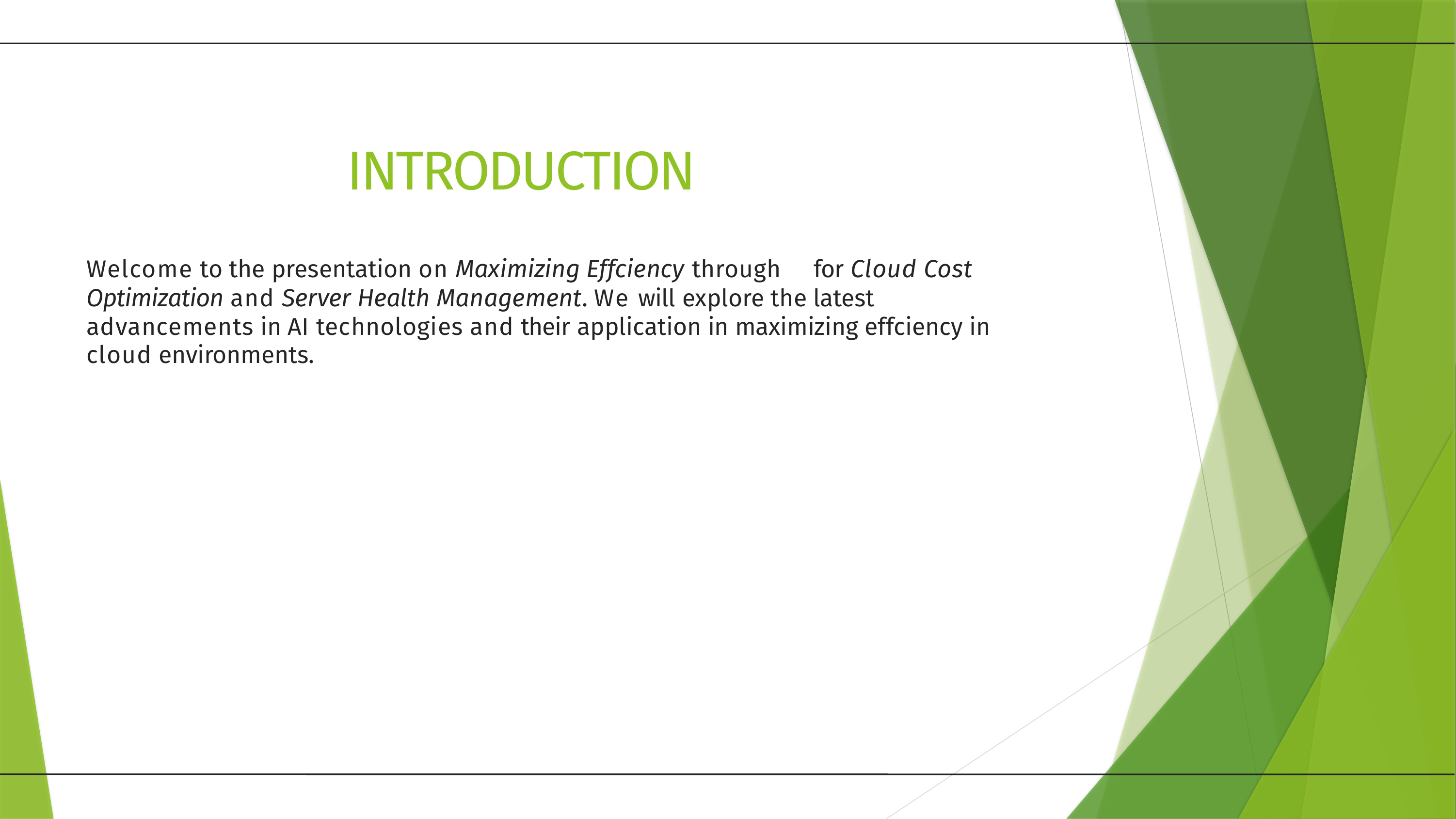

# INTRODUCTION
Welcome to the presentation on Maximizing Effciency through	for Cloud Cost Optimization and Server Health Management. We will explore the latest advancements in AI technologies and their application in maximizing effciency in cloud environments.